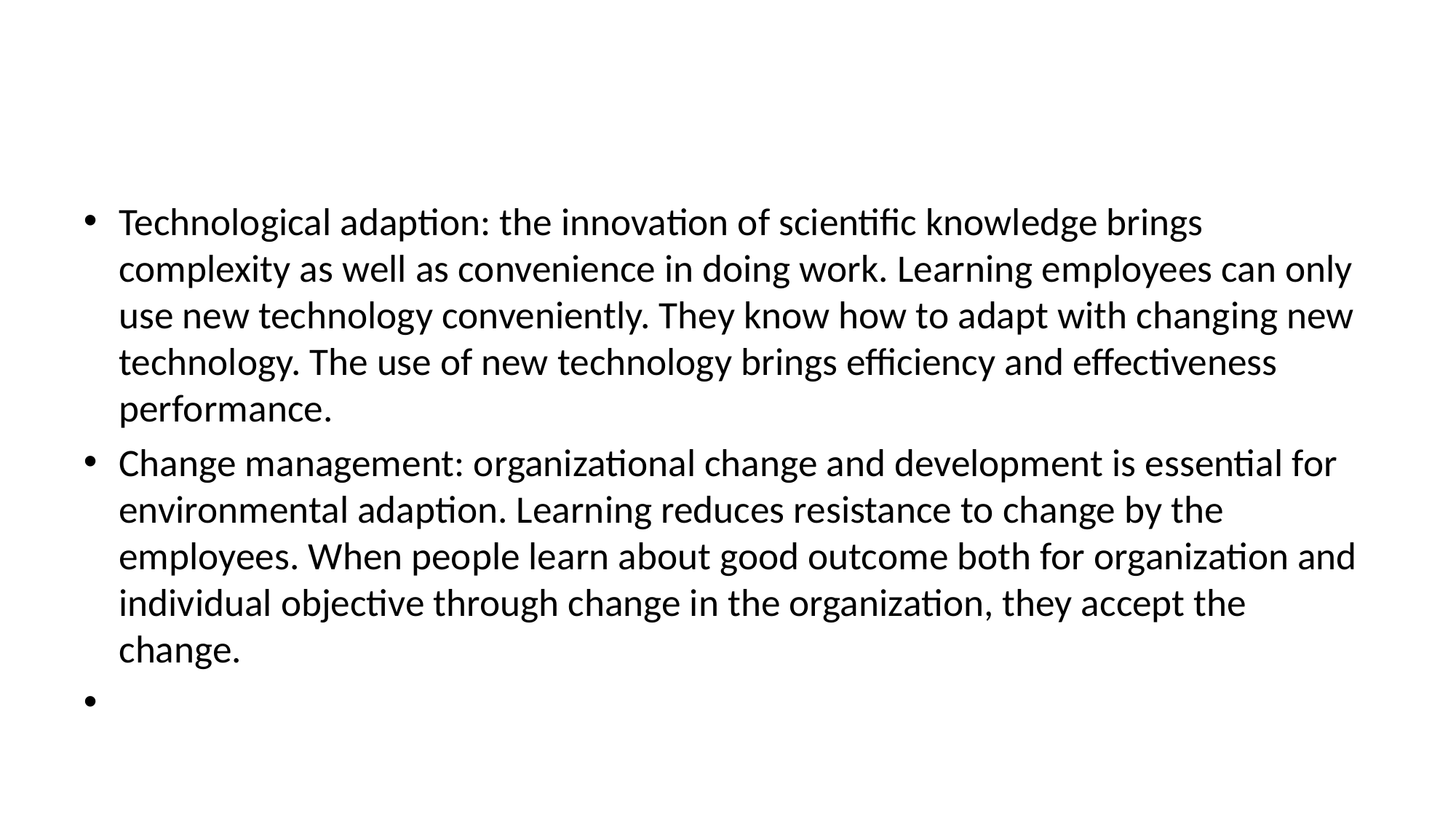

#
Technological adaption: the innovation of scientific knowledge brings complexity as well as convenience in doing work. Learning employees can only use new technology conveniently. They know how to adapt with changing new technology. The use of new technology brings efficiency and effectiveness performance.
Change management: organizational change and development is essential for environmental adaption. Learning reduces resistance to change by the employees. When people learn about good outcome both for organization and individual objective through change in the organization, they accept the change.